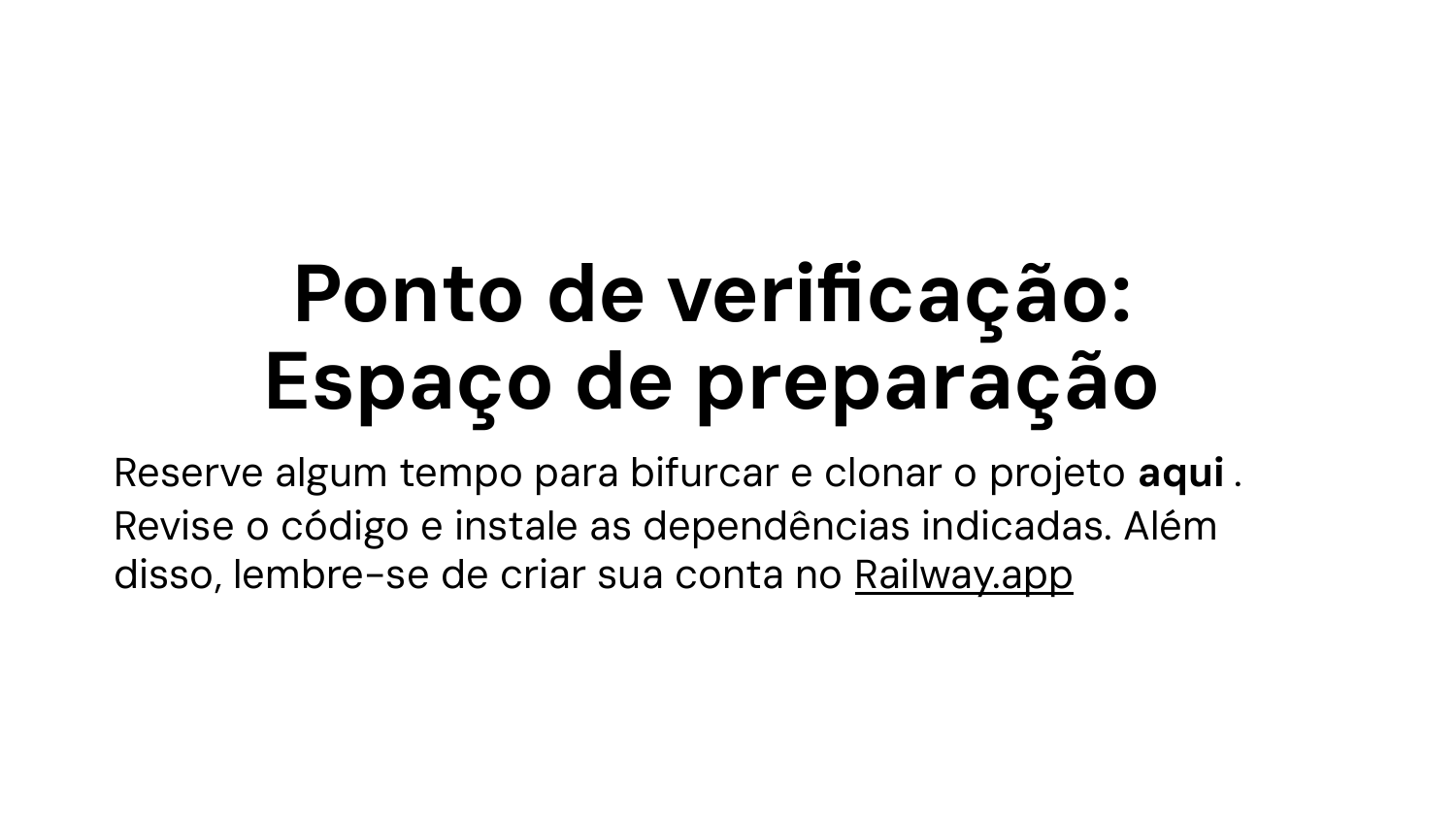

Ponto de verificação: Espaço de preparação
Reserve algum tempo para bifurcar e clonar o projeto aqui . Revise o código e instale as dependências indicadas. Além disso, lembre-se de criar sua conta no Railway.app